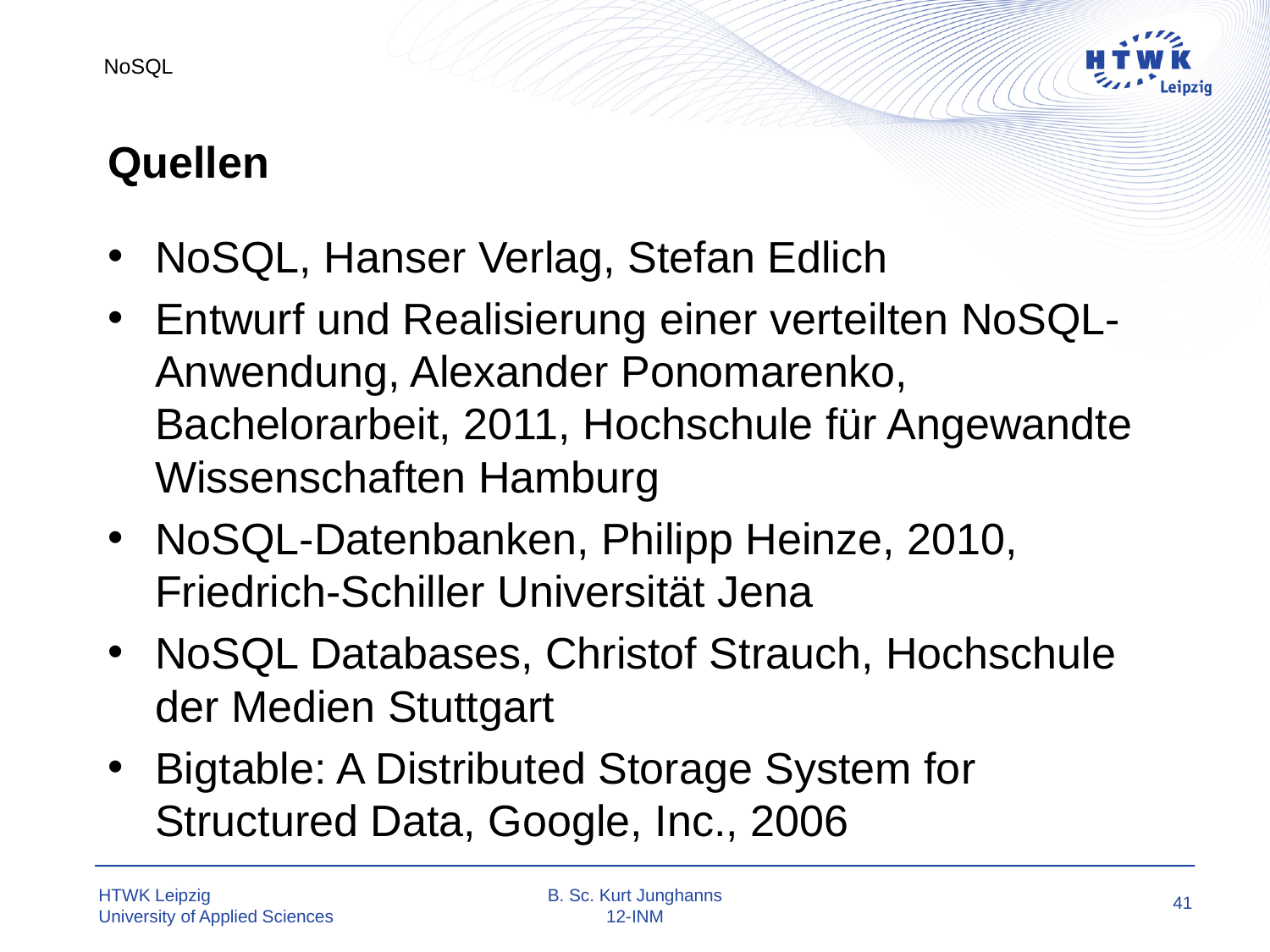

NoSQL
# Quellen
NoSQL, Hanser Verlag, Stefan Edlich
Entwurf und Realisierung einer verteilten NoSQL-Anwendung, Alexander Ponomarenko, Bachelorarbeit, 2011, Hochschule für Angewandte Wissenschaften Hamburg
NoSQL-Datenbanken, Philipp Heinze, 2010, Friedrich-Schiller Universität Jena
NoSQL Databases, Christof Strauch, Hochschule der Medien Stuttgart
Bigtable: A Distributed Storage System for Structured Data, Google, Inc., 2006